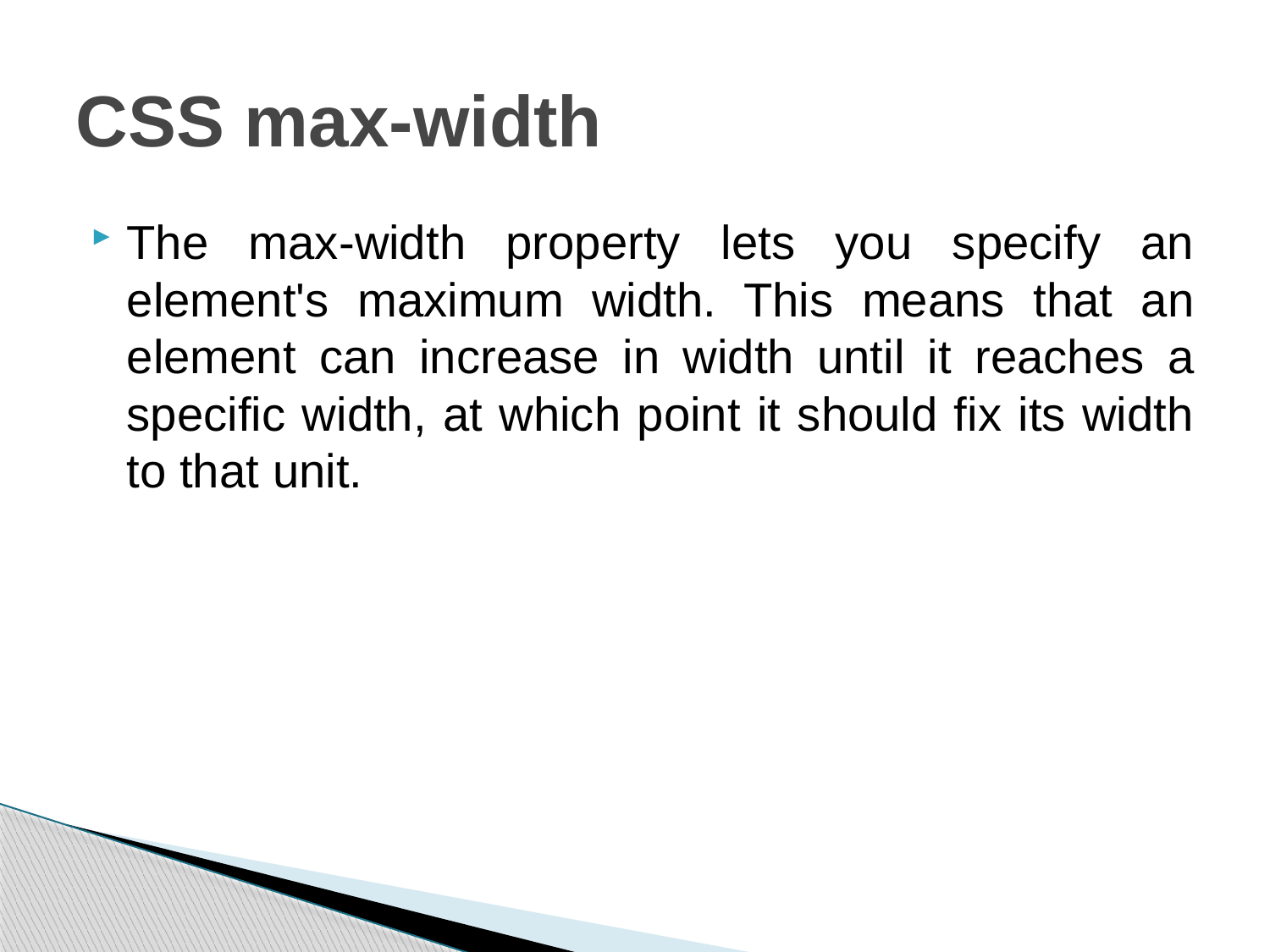

# CSS max-width
The max-width property lets you specify an element's maximum width. This means that an element can increase in width until it reaches a specific width, at which point it should fix its width to that unit.